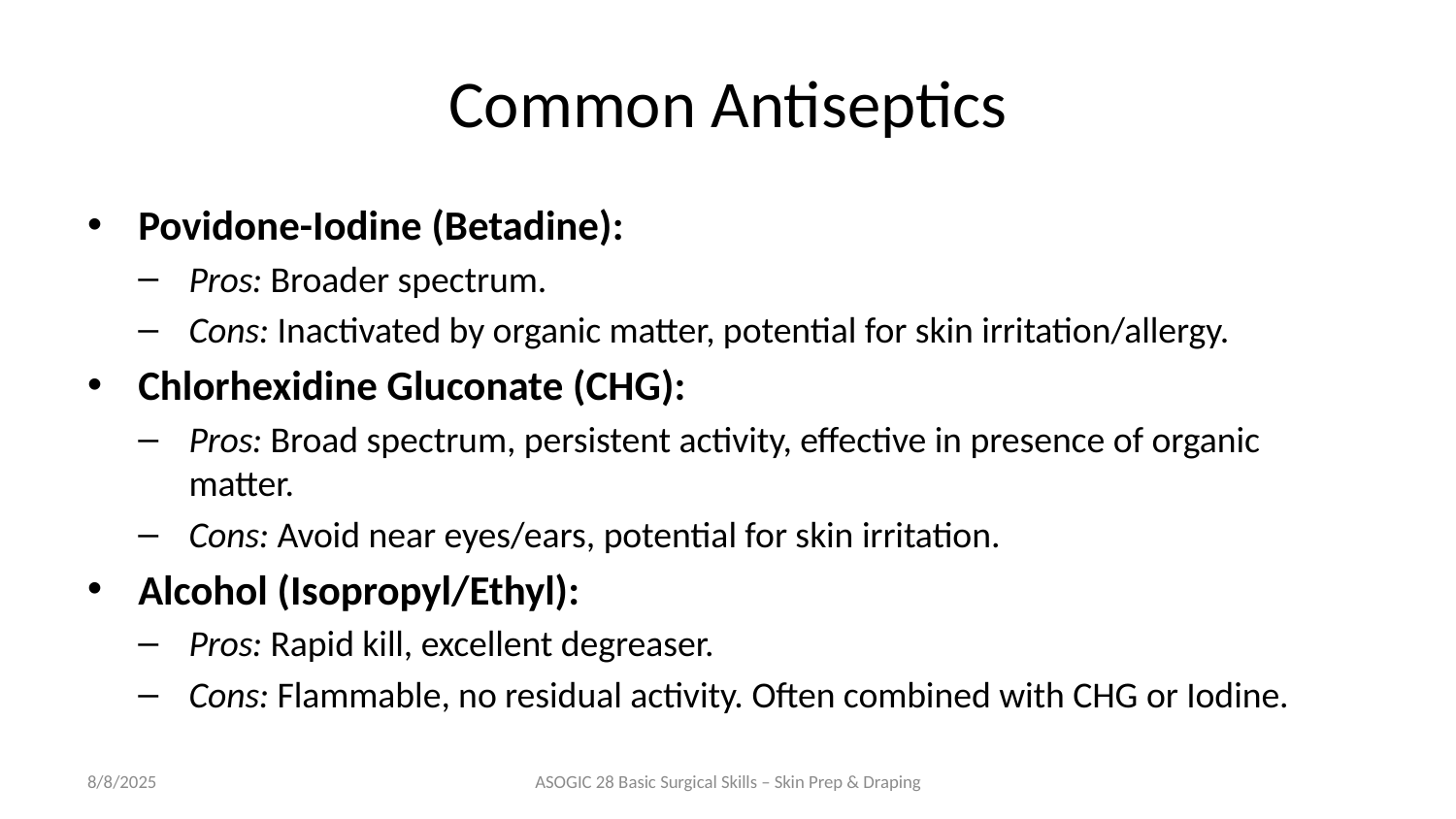

# Common Antiseptics
Povidone-Iodine (Betadine):
Pros: Broader spectrum.
Cons: Inactivated by organic matter, potential for skin irritation/allergy.
Chlorhexidine Gluconate (CHG):
Pros: Broad spectrum, persistent activity, effective in presence of organic matter.
Cons: Avoid near eyes/ears, potential for skin irritation.
Alcohol (Isopropyl/Ethyl):
Pros: Rapid kill, excellent degreaser.
Cons: Flammable, no residual activity. Often combined with CHG or Iodine.
8/8/2025
ASOGIC 28 Basic Surgical Skills – Skin Prep & Draping